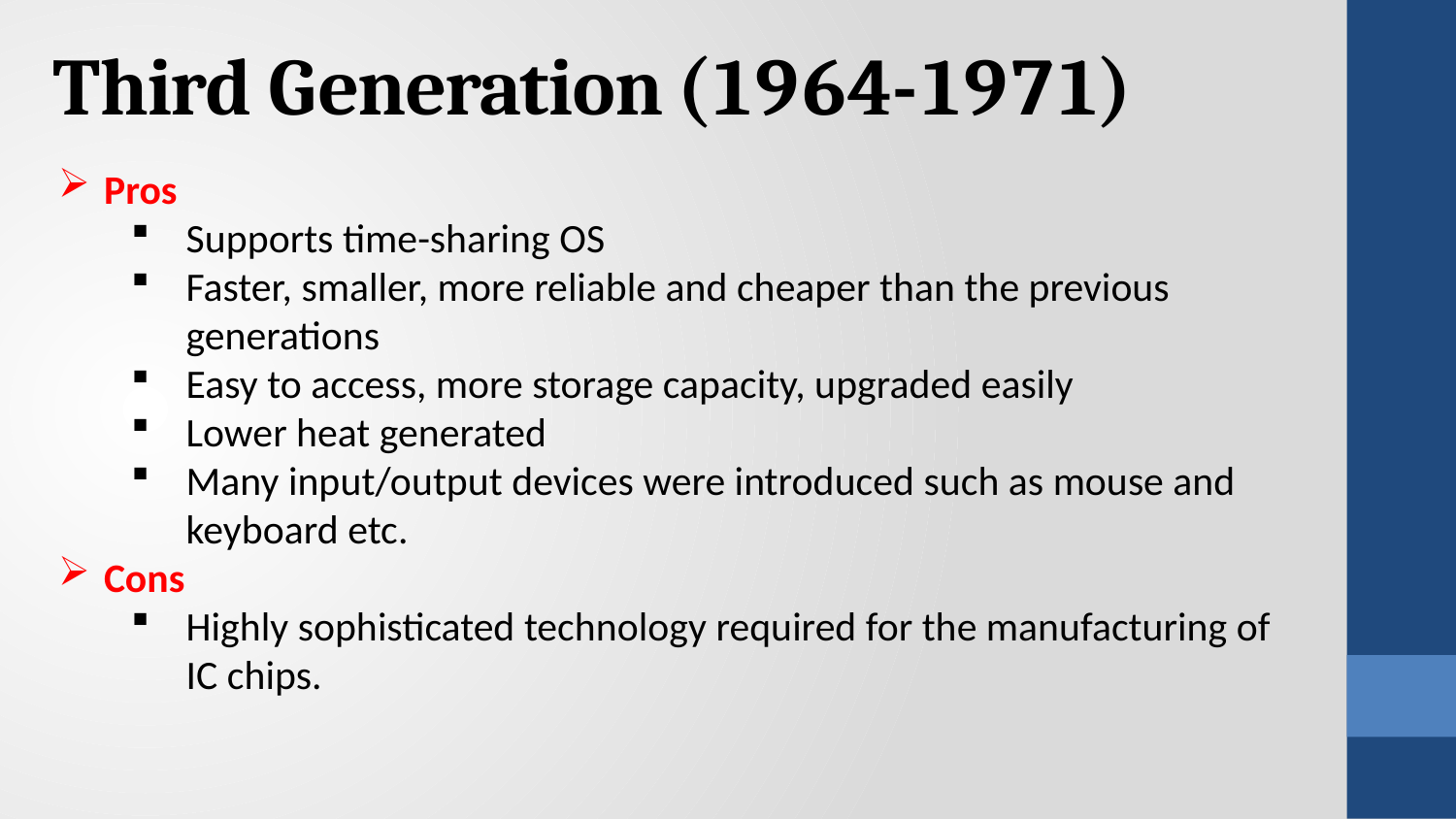

# Third Generation (1964-1971)

Pros
Supports time-sharing OS
Faster, smaller, more reliable and cheaper than the previous generations
Easy to access, more storage capacity, upgraded easily
Lower heat generated
Many input/output devices were introduced such as mouse and keyboard etc.
Cons
Highly sophisticated technology required for the manufacturing of IC chips.